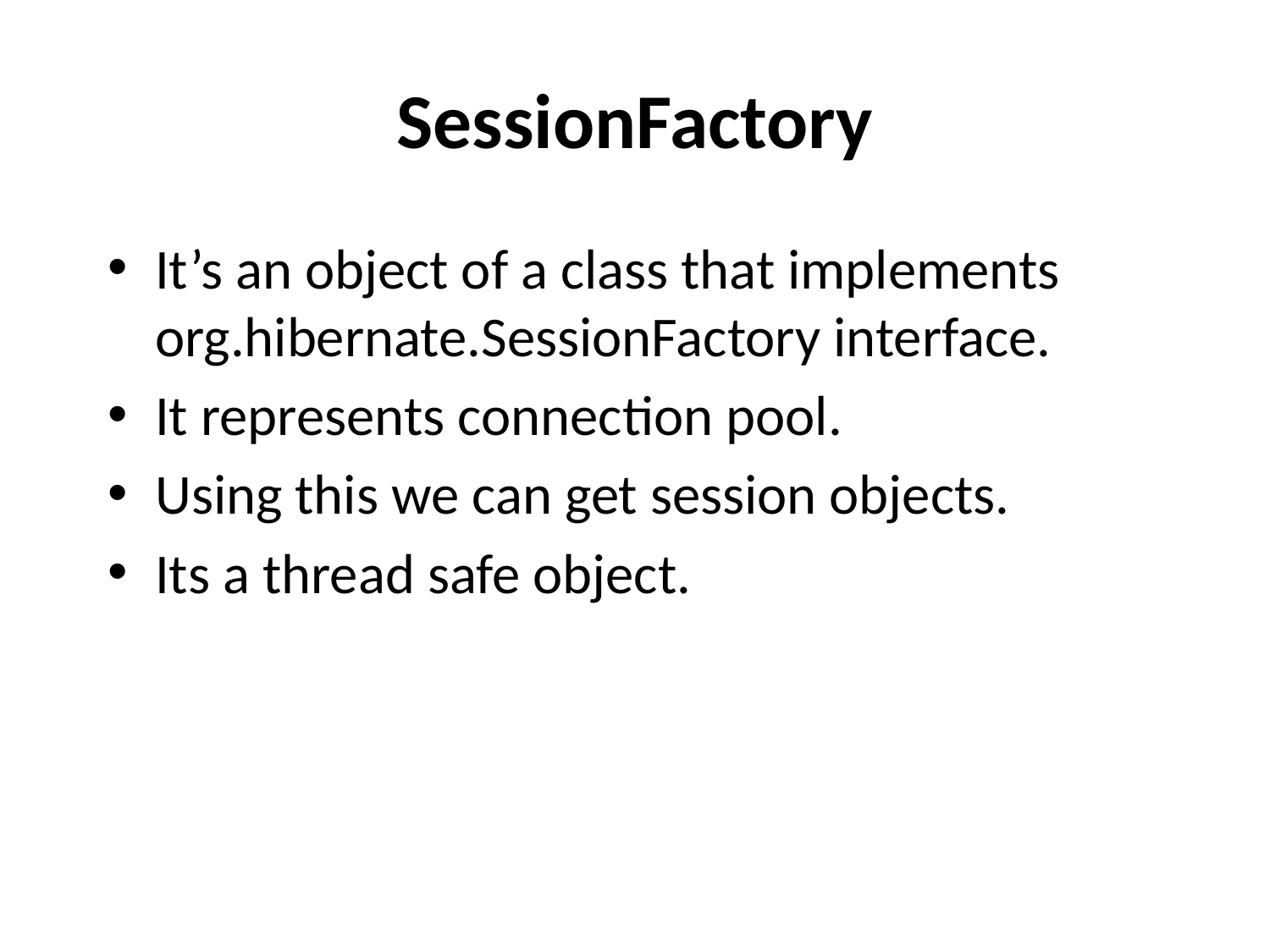

# SessionFactory
It’s an object of a class that implements org.hibernate.SessionFactory interface.
It represents connection pool.
Using this we can get session objects.
Its a thread safe object.